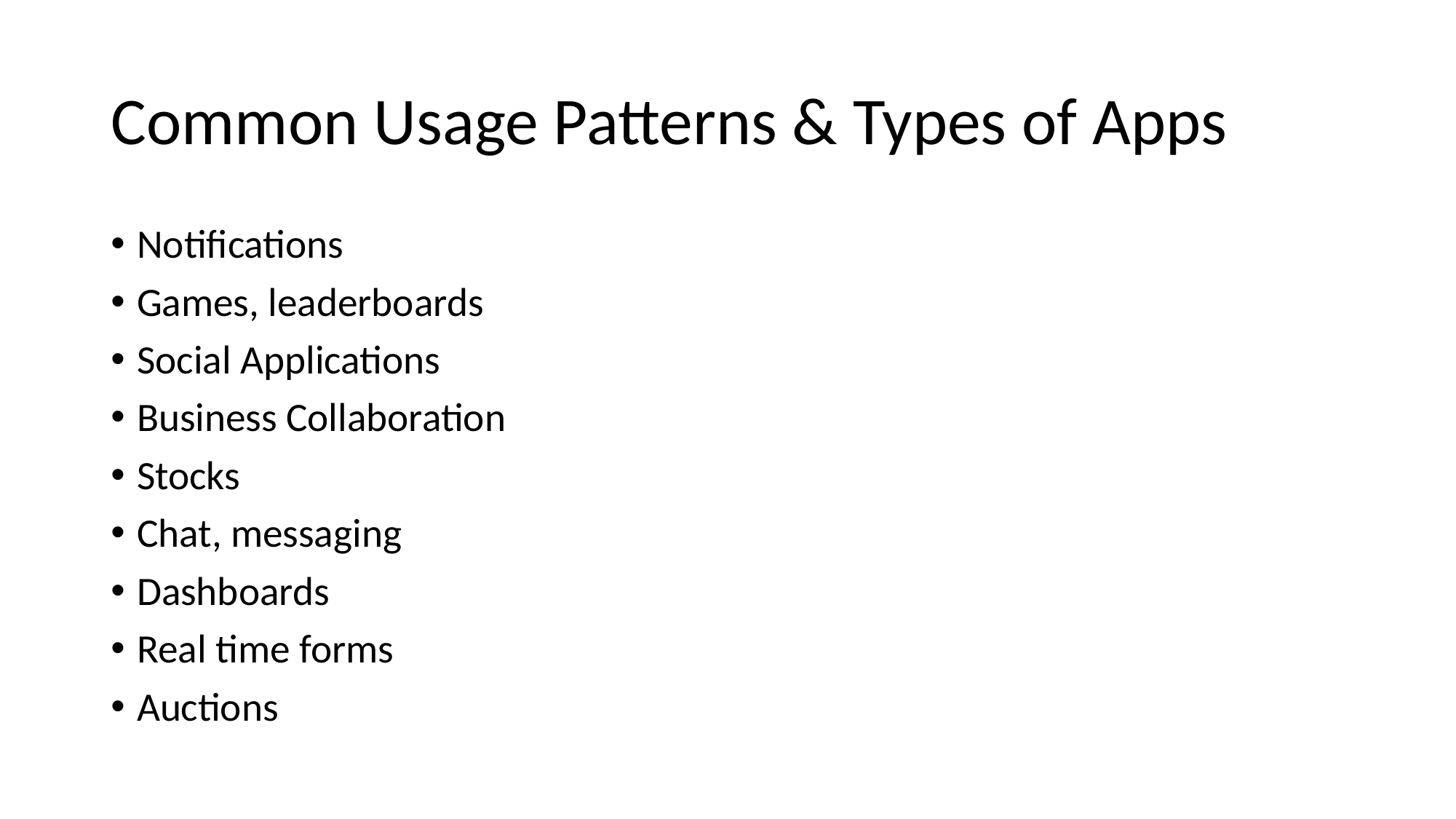

# Common Usage Patterns & Types of Apps
Notifications
Games, leaderboards
Social Applications
Business Collaboration
Stocks
Chat, messaging
Dashboards
Real time forms
Auctions